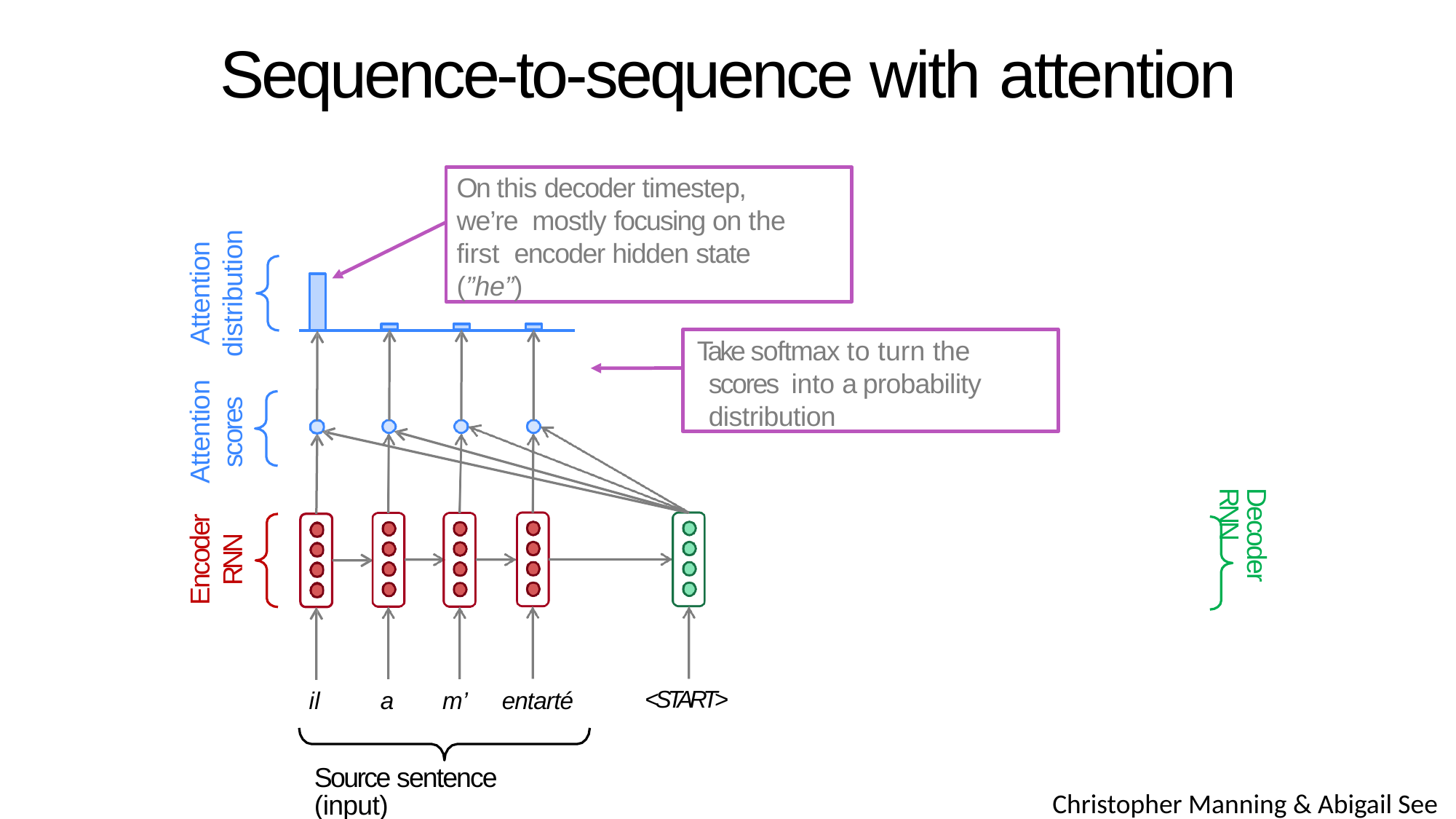

# Sequence-to-sequence with attention
On this decoder timestep, we’re  mostly focusing on the first  encoder hidden state (”he”)

Attention
distribution

Take softmax to turn the scores  into a probability distribution

Attention
scores

Decoder RNN
Encoder
RNN

<START>
il
a
m’	entarté

Source sentence (input)
Christopher Manning & Abigail See